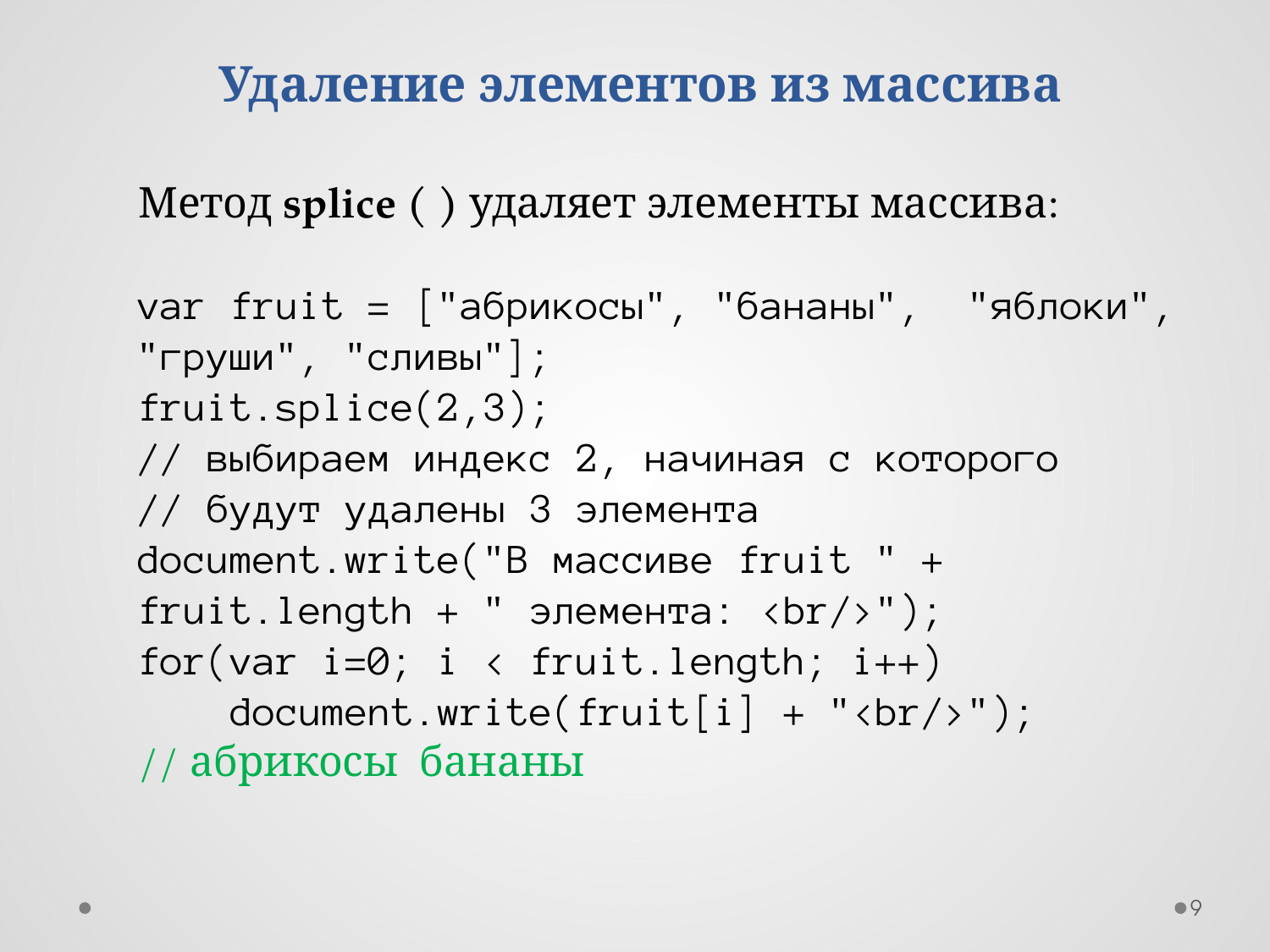

Удаление элементов из массива

Метод splice ( ) удаляет элементы массива:

var fruit = ["абрикосы", "бананы",  "яблоки", "груши", "сливы"];
fruit.splice(2,3);
// выбираем индекс 2, начиная с которого
// будут удалены 3 элемента
document.write("В массиве fruit " + fruit.length + " элемента: <br/>");
for(var i=0; i < fruit.length; i++)
    document.write(fruit[i] + "<br/>");
// абрикосы  бананы

9